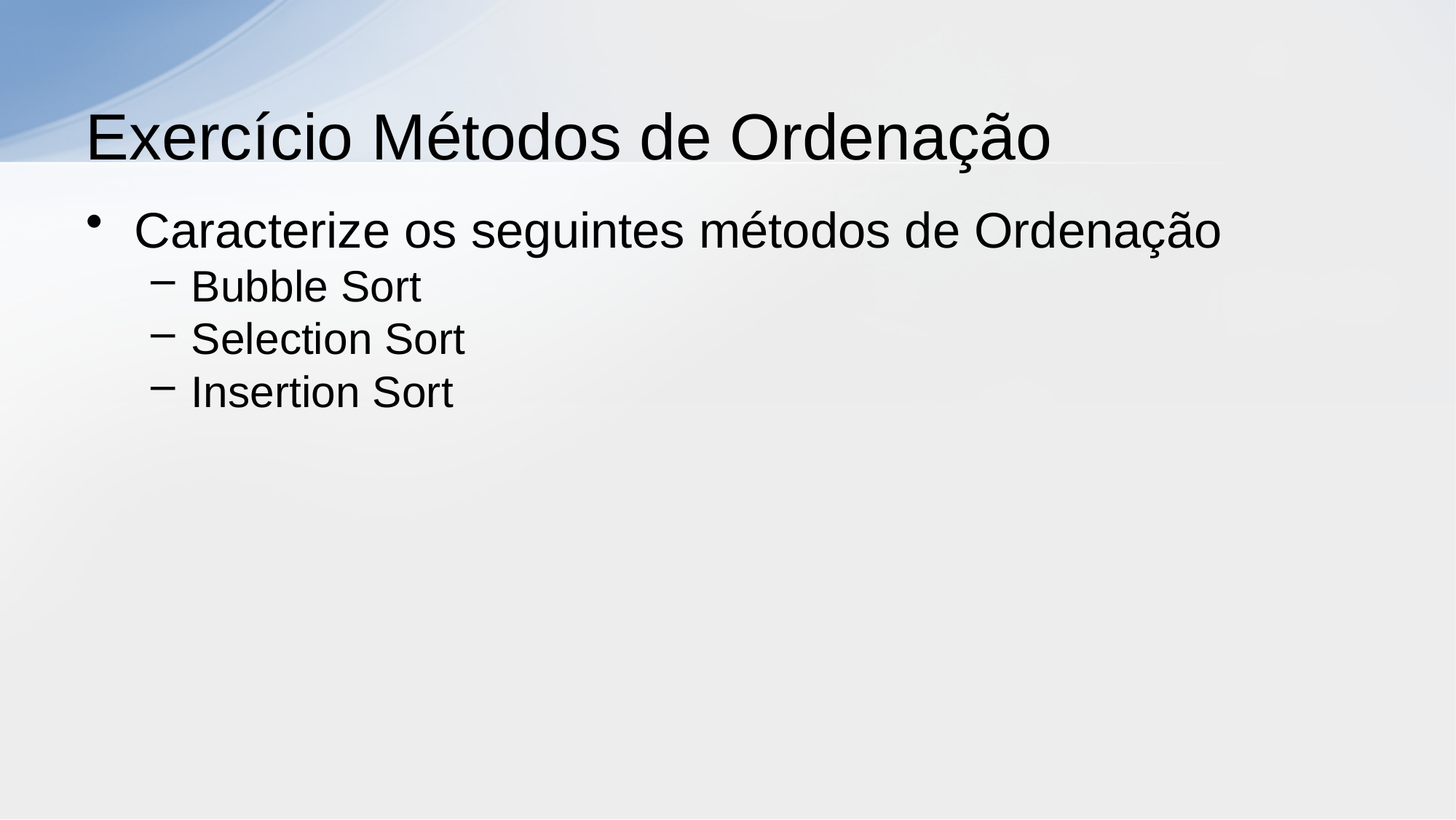

# Exercício Métodos de Ordenação
Caracterize os seguintes métodos de Ordenação
Bubble Sort
Selection Sort
Insertion Sort